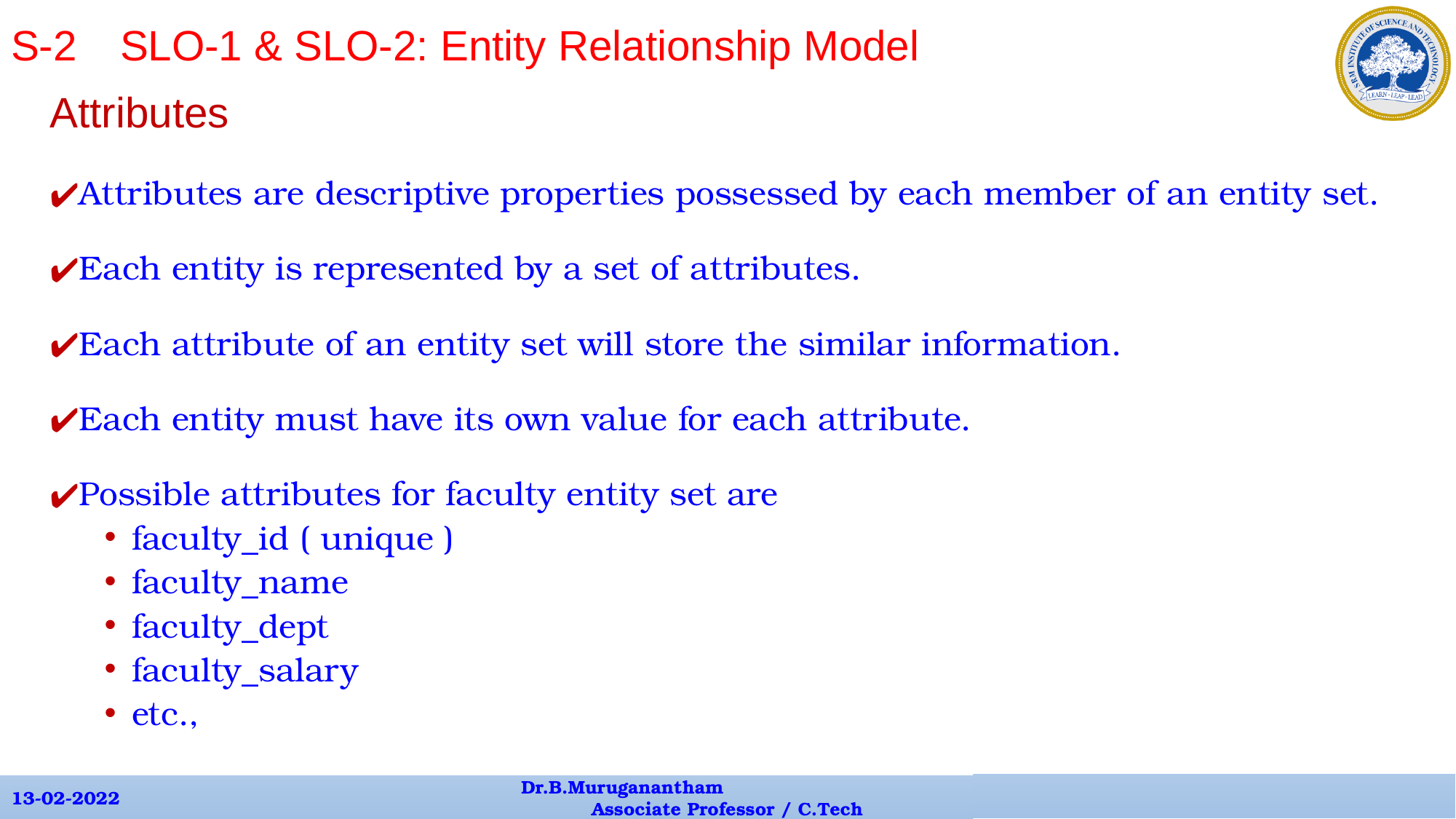

S-2 	SLO-1 & SLO-2: Entity Relationship Model

Attributes
Attributes are descriptive properties possessed by each member of an entity set.
Each entity is represented by a set of attributes.
Each attribute of an entity set will store the similar information.
Each entity must have its own value for each attribute.
Possible attributes for faculty entity set are
faculty_id ( unique )
faculty_name
faculty_dept
faculty_salary
etc.,
18
13-02-2022
Dr.B.Muruganantham                                   Associate Professor / C.Tech